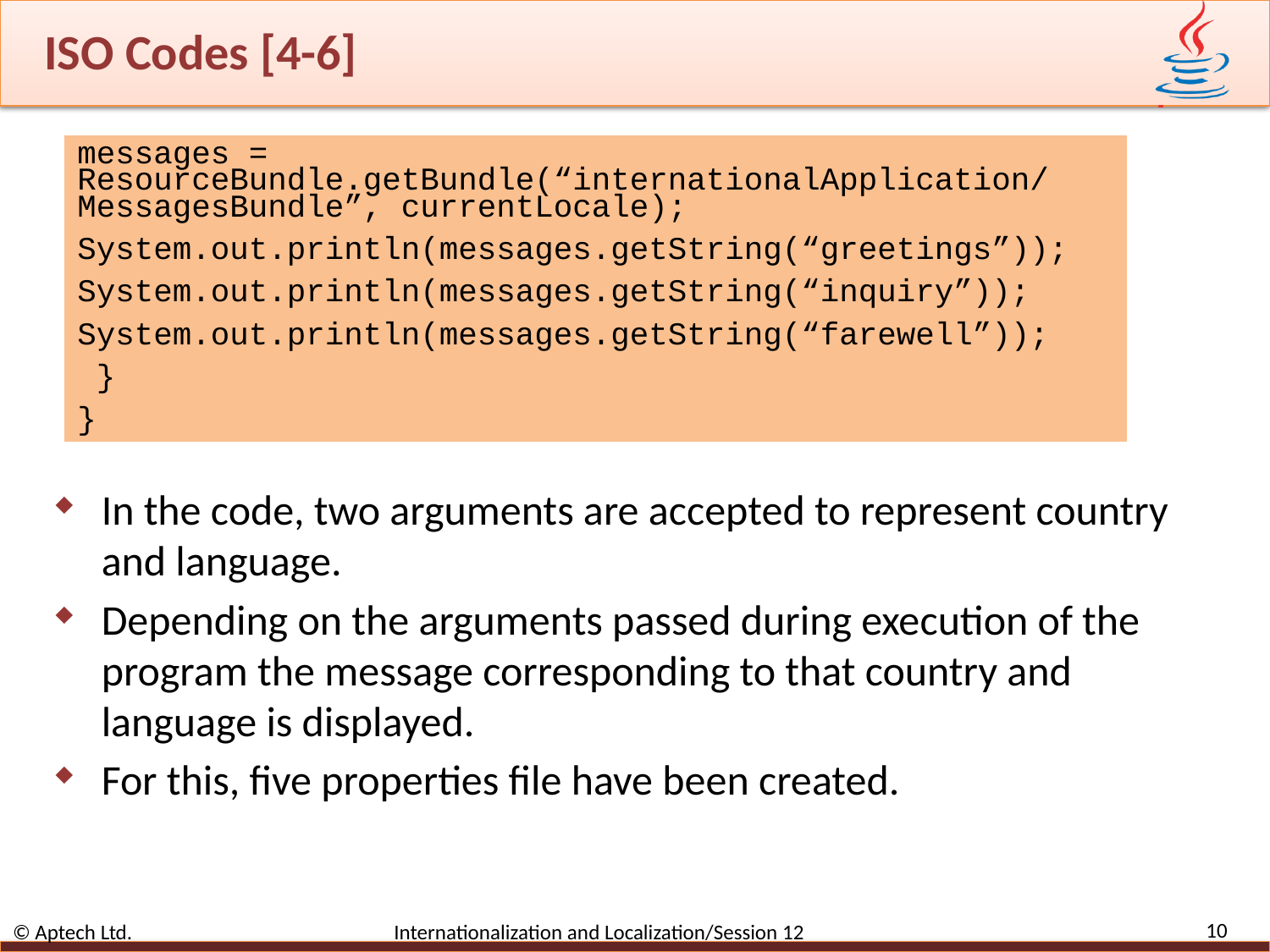

# ISO Codes [4-6]
messages = ResourceBundle.getBundle(“internationalApplication/ MessagesBundle”, currentLocale);
System.out.println(messages.getString(“greetings”));
System.out.println(messages.getString(“inquiry”));
System.out.println(messages.getString(“farewell”));
 }
}
In the code, two arguments are accepted to represent country and language.
Depending on the arguments passed during execution of the program the message corresponding to that country and language is displayed.
For this, five properties file have been created.
10